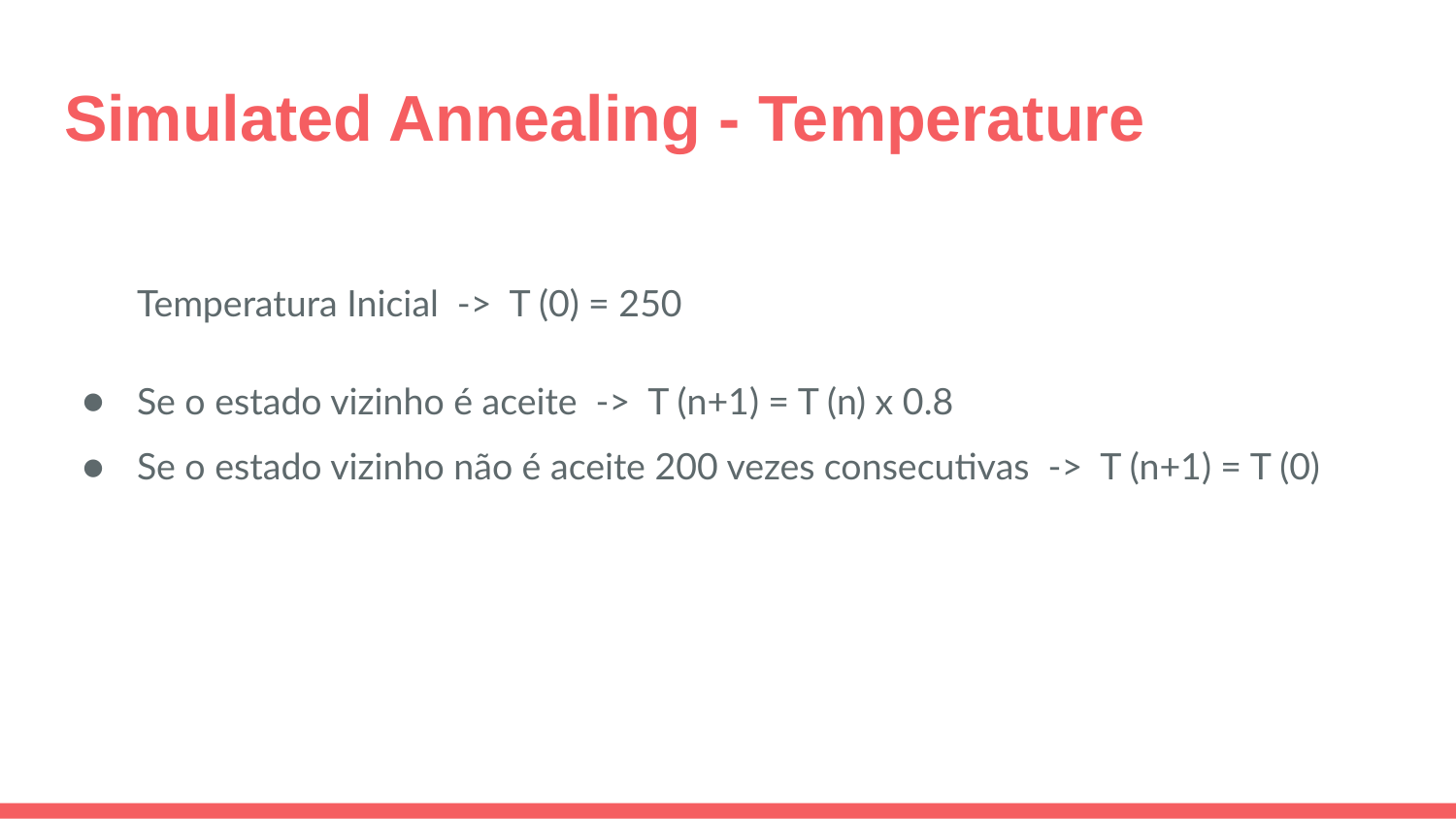

# Simulated Annealing - Temperature

Temperatura Inicial  ->  T (0) = 250
Se o estado vizinho é aceite  ->  T (n+1) = T (n) x 0.8
Se o estado vizinho não é aceite 200 vezes consecutivas  ->  T (n+1) = T (0)